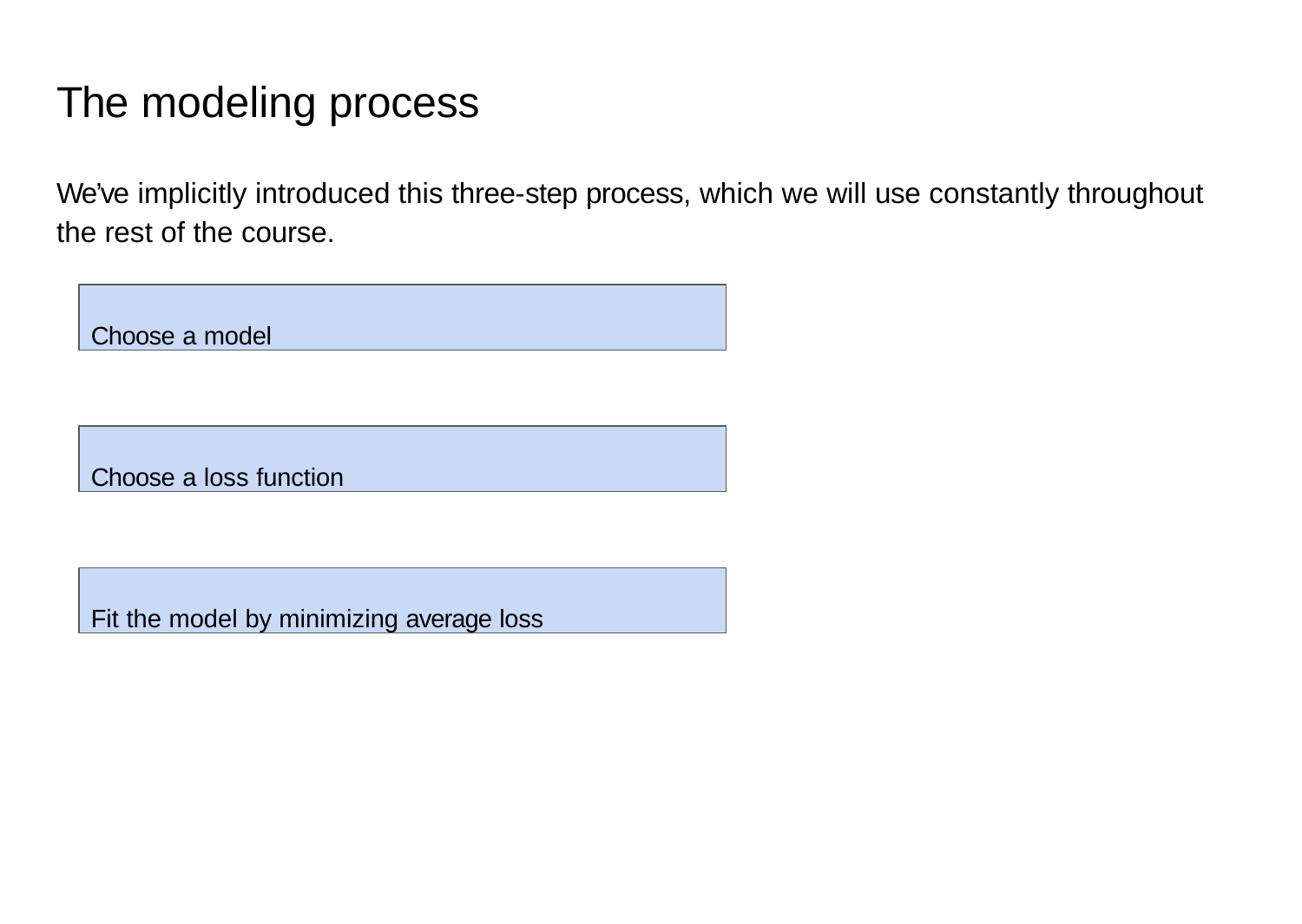

# The modeling process
We’ve implicitly introduced this three-step process, which we will use constantly throughout the rest of the course.

Choose a model

Choose a loss function

Fit the model by minimizing average loss